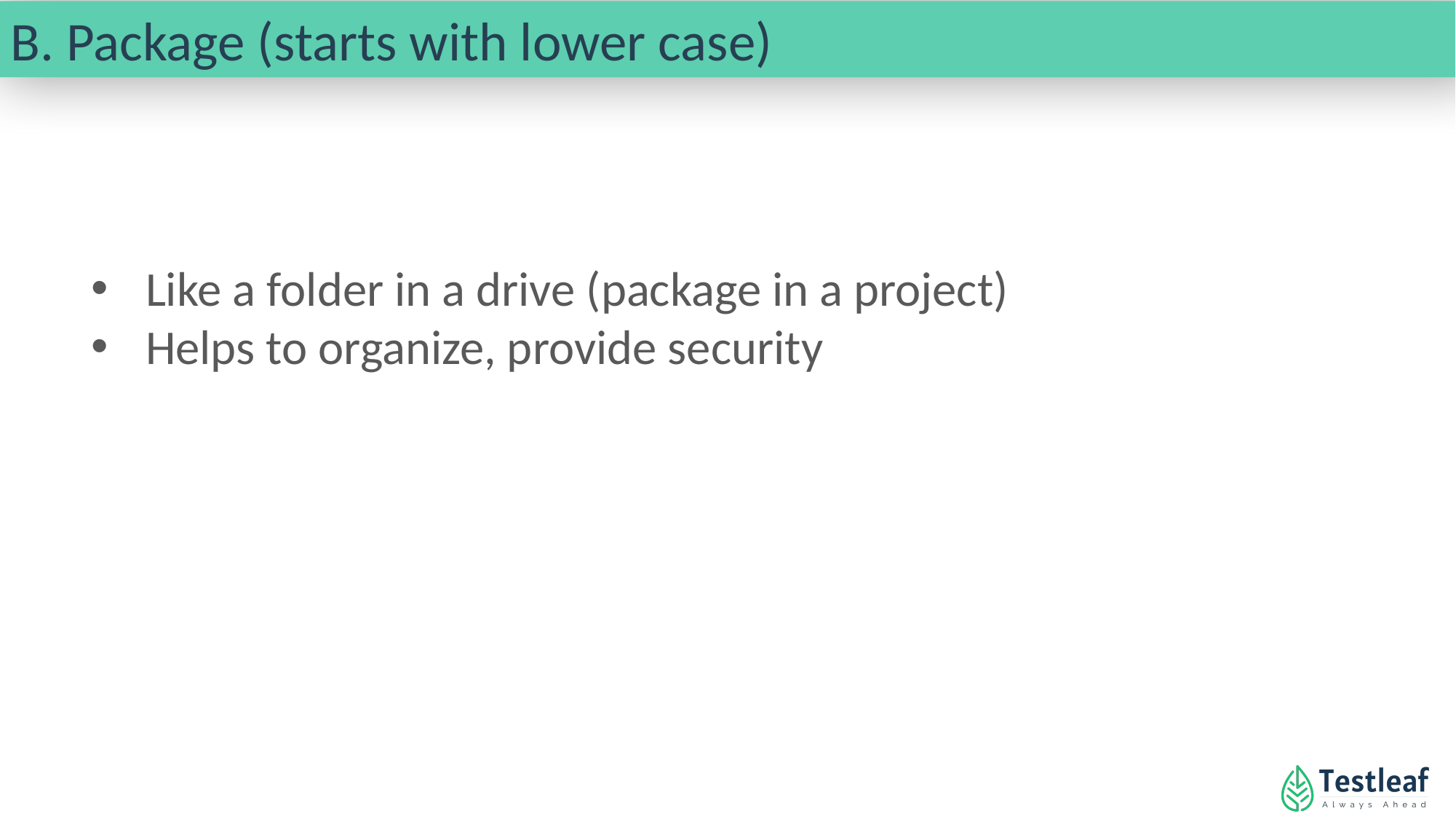

B. Package (starts with lower case)
Like a folder in a drive (package in a project)
Helps to organize, provide security